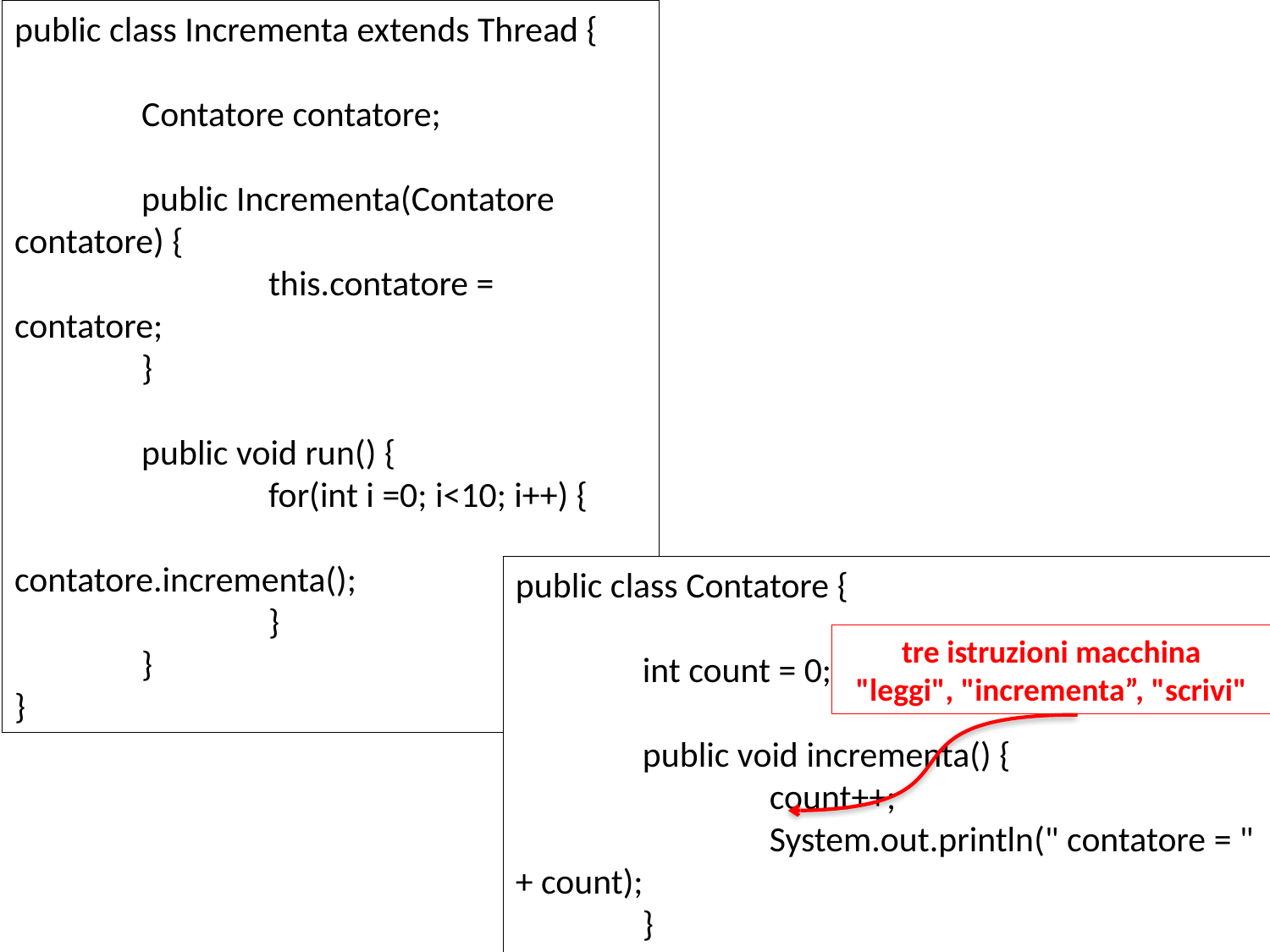

public class Incrementa extends Thread {

	Contatore contatore;

	public Incrementa(Contatore contatore) {
		this.contatore = contatore;
	}

	public void run() {
		for(int i =0; i<10; i++) {
			contatore.incrementa();
		}
	}
}
public class Contatore {

	int count = 0;

	public void incrementa() {
		count++;
		System.out.println(" contatore = " + count);
	}
}
tre istruzioni macchina
"leggi", "incrementa”, "scrivi"